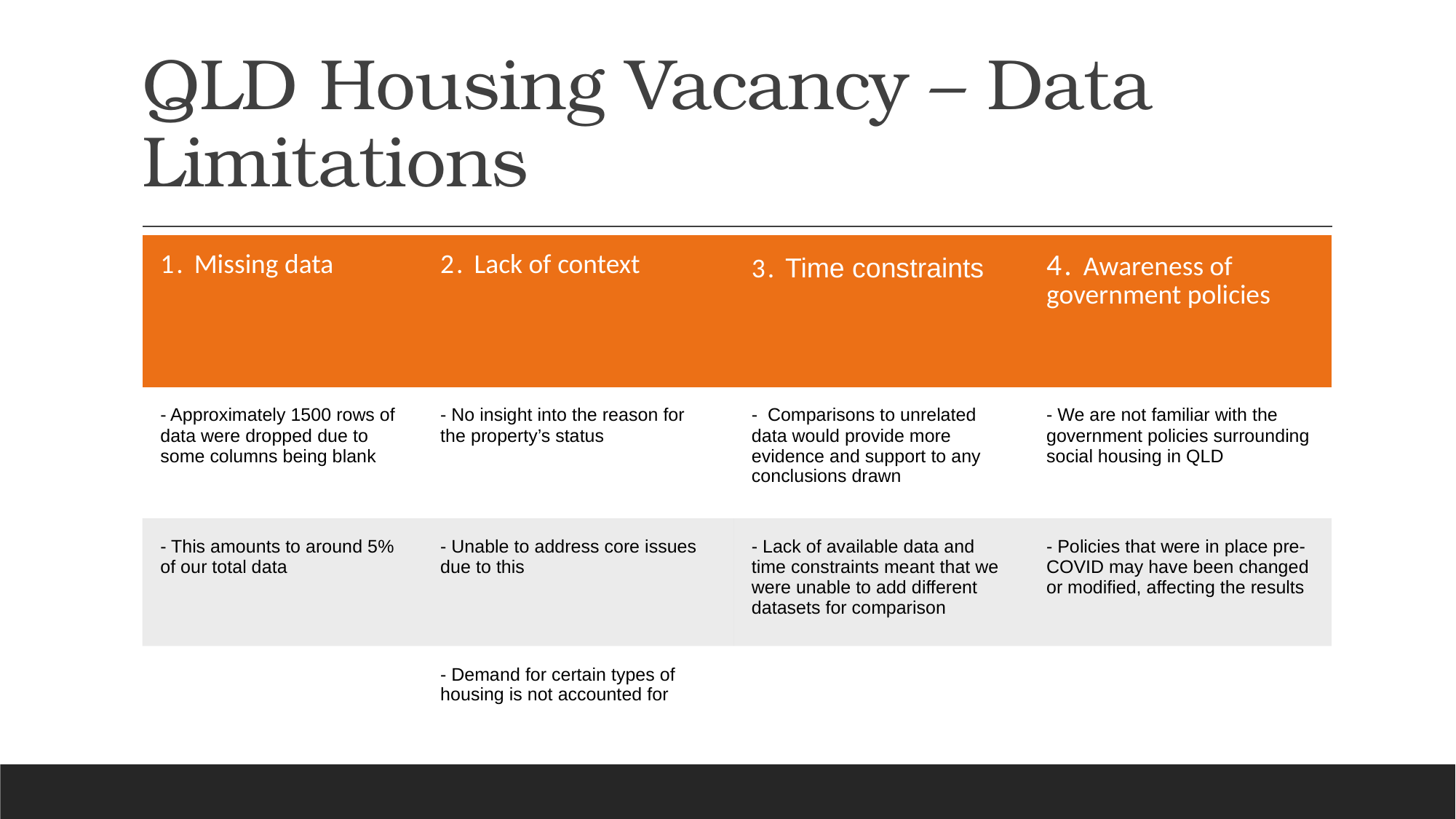

# QLD Housing Vacancy – Data Limitations
| 1. Missing data | 2. Lack of context | 3. Time constraints | 4. Awareness of government policies |
| --- | --- | --- | --- |
| - Approximately 1500 rows of data were dropped due to some columns being blank | - No insight into the reason for the property’s status | - Comparisons to unrelated data would provide more evidence and support to any conclusions drawn | - We are not familiar with the government policies surrounding social housing in QLD |
| - This amounts to around 5% of our total data | - Unable to address core issues due to this | - Lack of available data and time constraints meant that we were unable to add different datasets for comparison | - Policies that were in place pre-COVID may have been changed or modified, affecting the results |
|  | - Demand for certain types of housing is not accounted for |  |  |